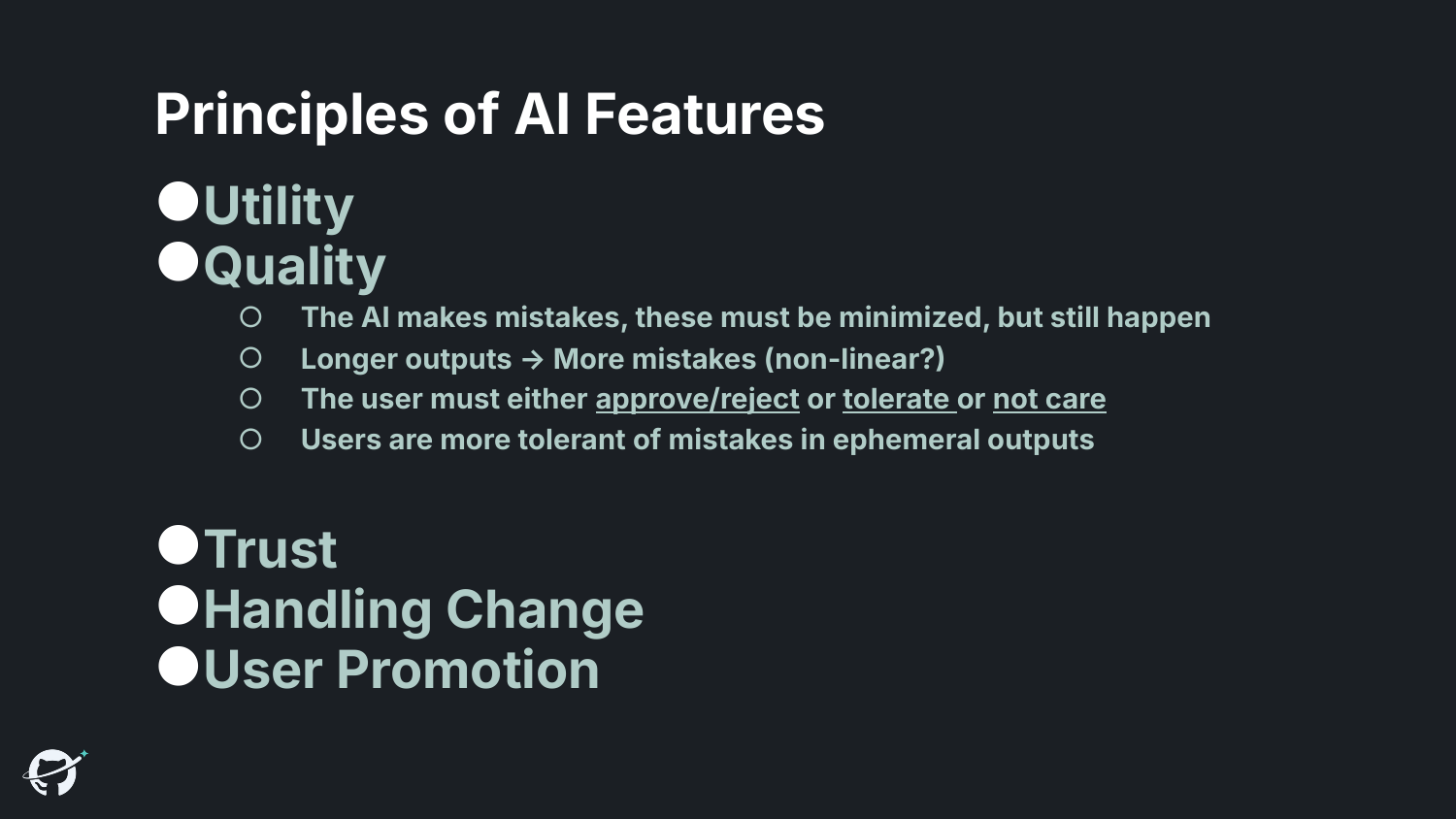

# Principles of AI Features
Utility
Quality
The AI makes mistakes, these must be minimized, but still happen
Longer outputs → More mistakes (non-linear?)
The user must either approve/reject or tolerate or not care
Users are more tolerant of mistakes in ephemeral outputs

Trust
Handling Change
User Promotion